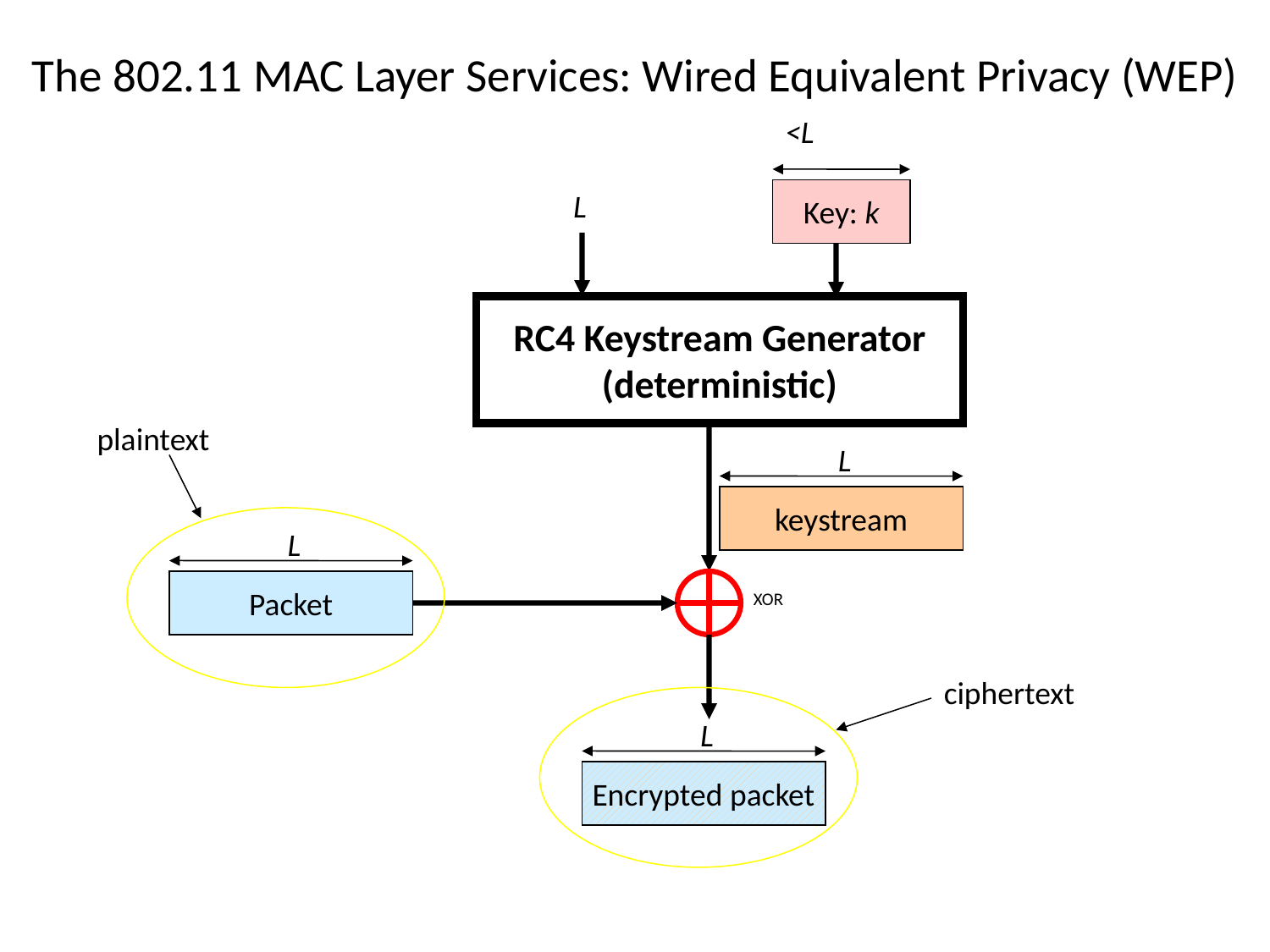

# The 802.11 MAC Layer Services: Wired Equivalent Privacy (WEP)
<L

L

Key: k

RC4 Keystream Generator
(deterministic)
plaintext

L

keystream
L

Packet

XOR

ciphertext

L

Encrypted packet